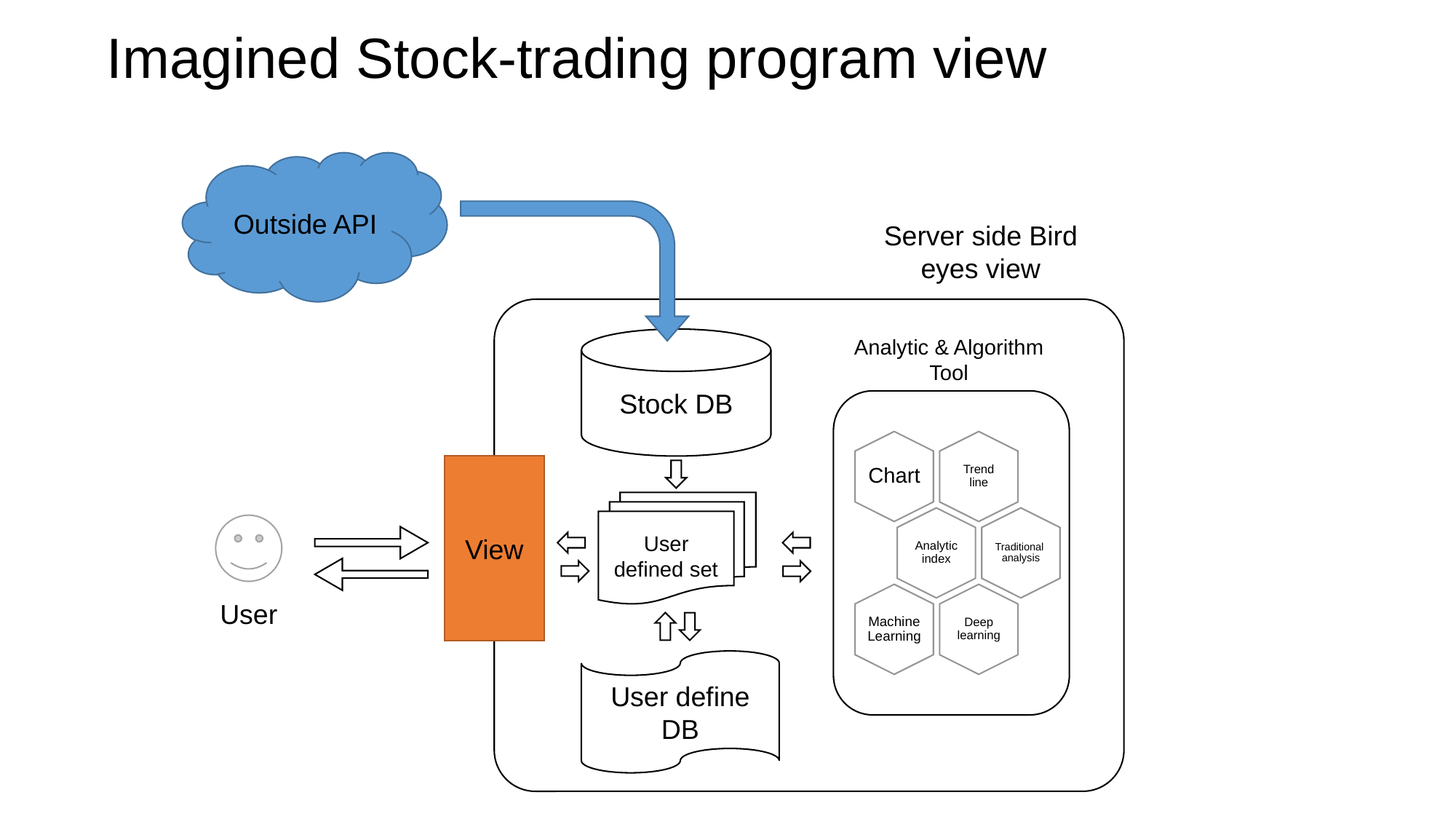

# Imagined Stock-trading program view
Outside API

Server side Bird eyes view

Analytic & Algorithm Tool
Stock DB

Trend
line
Chart
Analytic
index
Traditional
analysis
Deep
learning
Machine
Learning
View

User defined set

User

User define DB